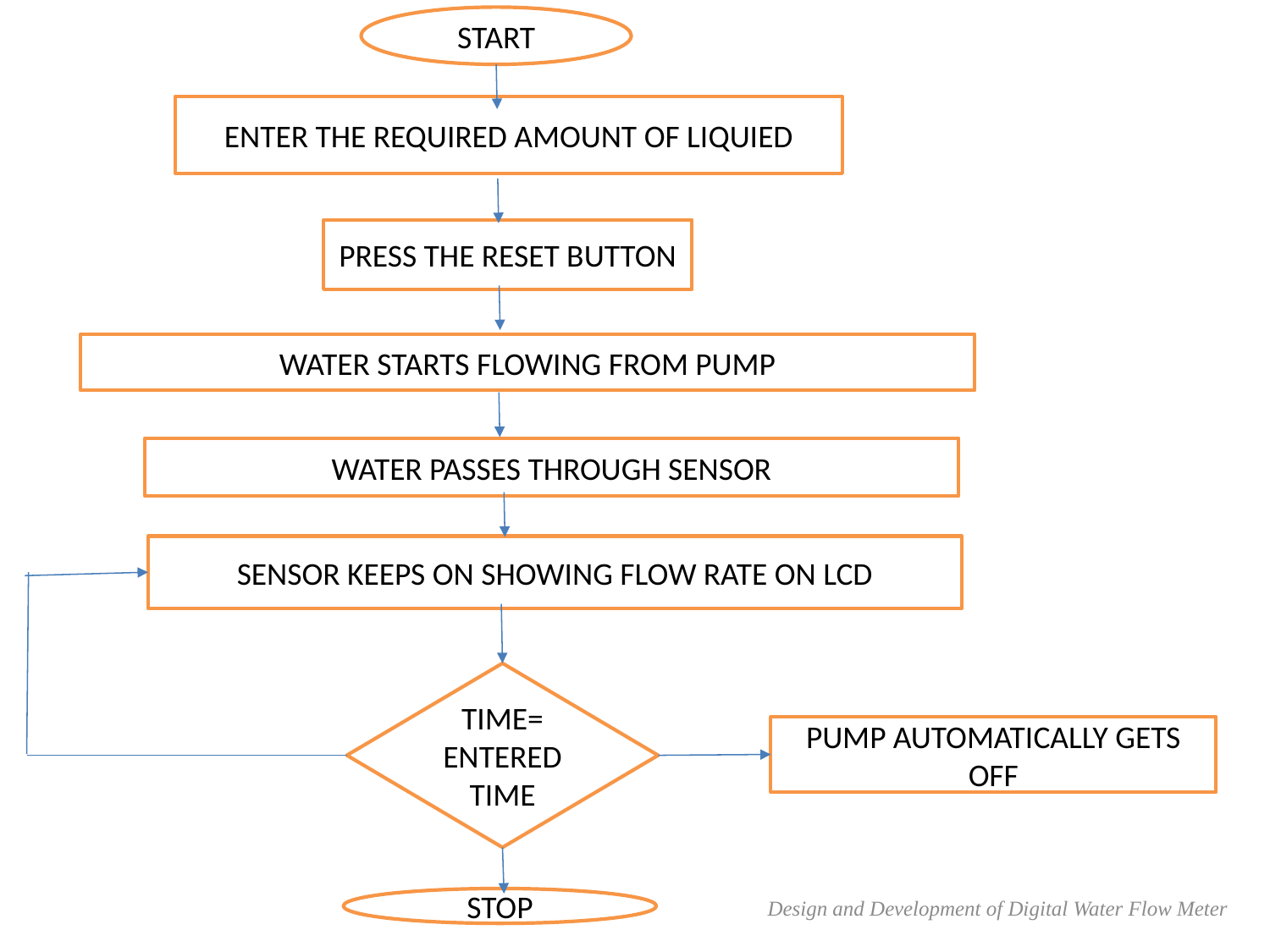

START
ENTER THE REQUIRED AMOUNT OF LIQUIED
PRESS THE RESET BUTTON
WATER STARTS FLOWING FROM PUMP
WATER PASSES THROUGH SENSOR
SENSOR KEEPS ON SHOWING FLOW RATE ON LCD
TIME= ENTERED TIME
PUMP AUTOMATICALLY GETS OFF
Design and Development of Digital Water Flow Meter
STOP